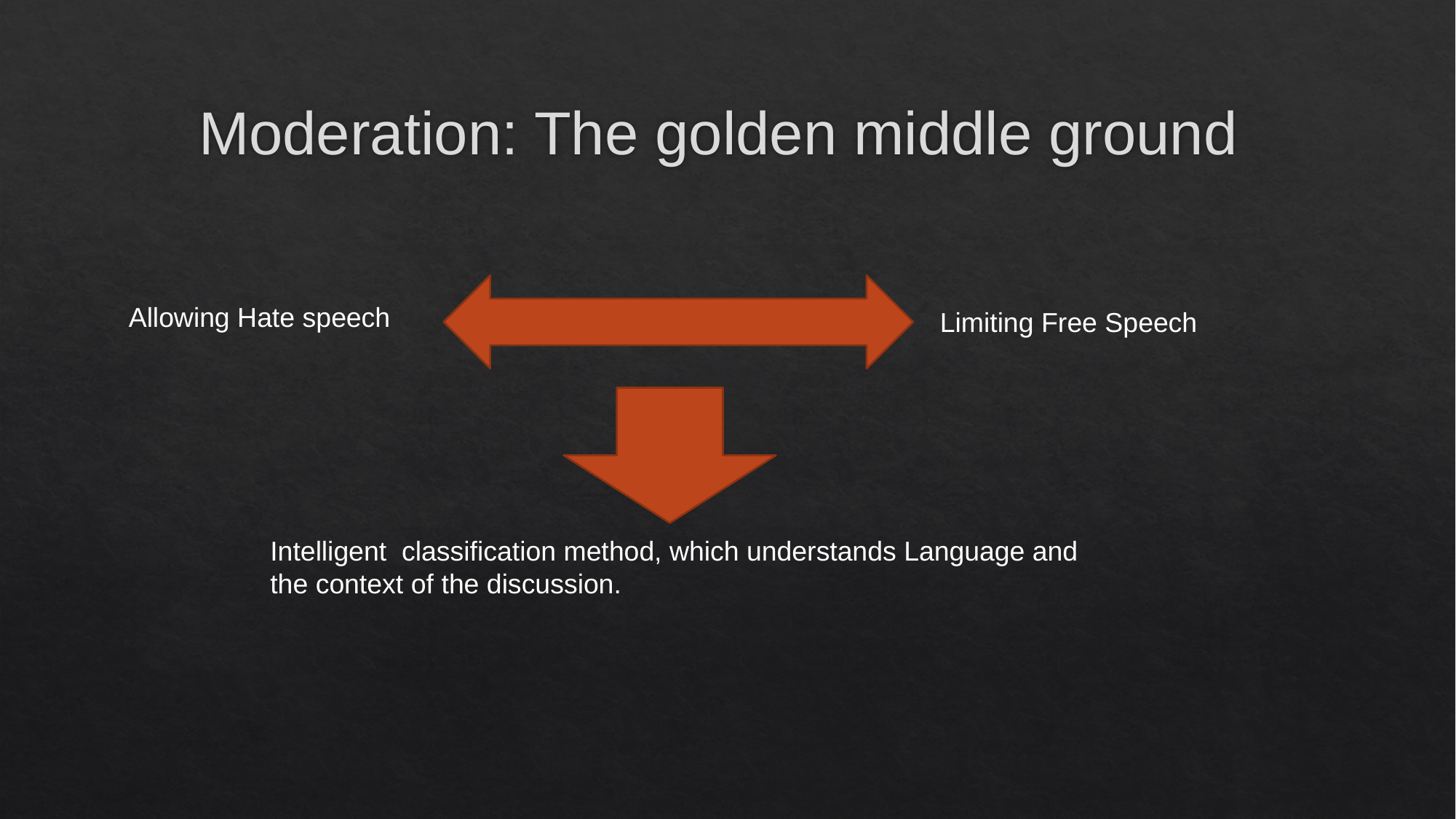

# Moderation: The golden middle ground

Allowing Hate speech
Limiting Free Speech

Intelligent  classification method, which understands Language and the context of the discussion.